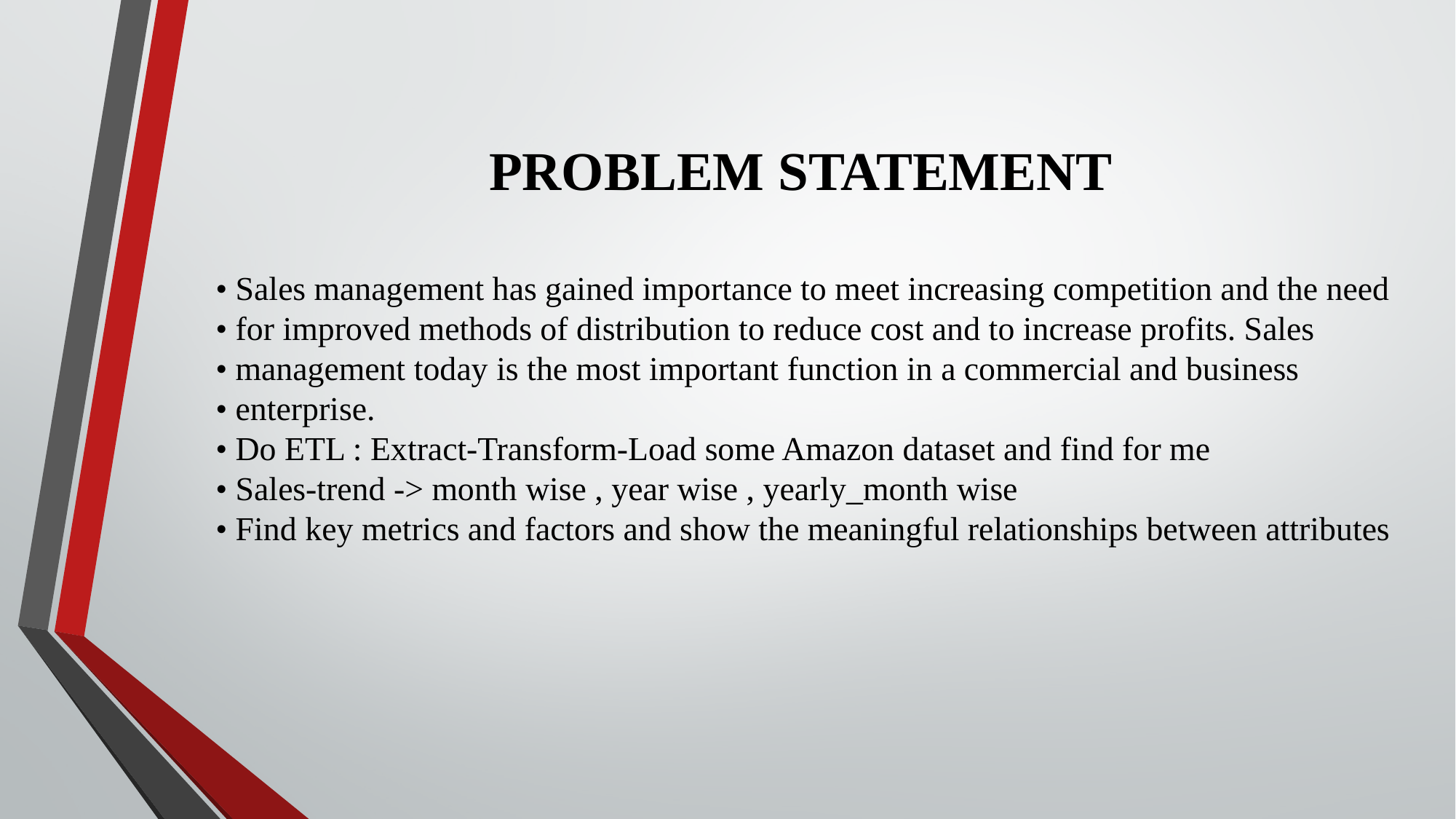

PROBLEM STATEMENT

• Sales management has gained importance to meet increasing competition and the need
• for improved methods of distribution to reduce cost and to increase profits. Sales
• management today is the most important function in a commercial and business
• enterprise.
• Do ETL : Extract-Transform-Load some Amazon dataset and find for me
• Sales-trend -> month wise , year wise , yearly_month wise
• Find key metrics and factors and show the meaningful relationships between attributes